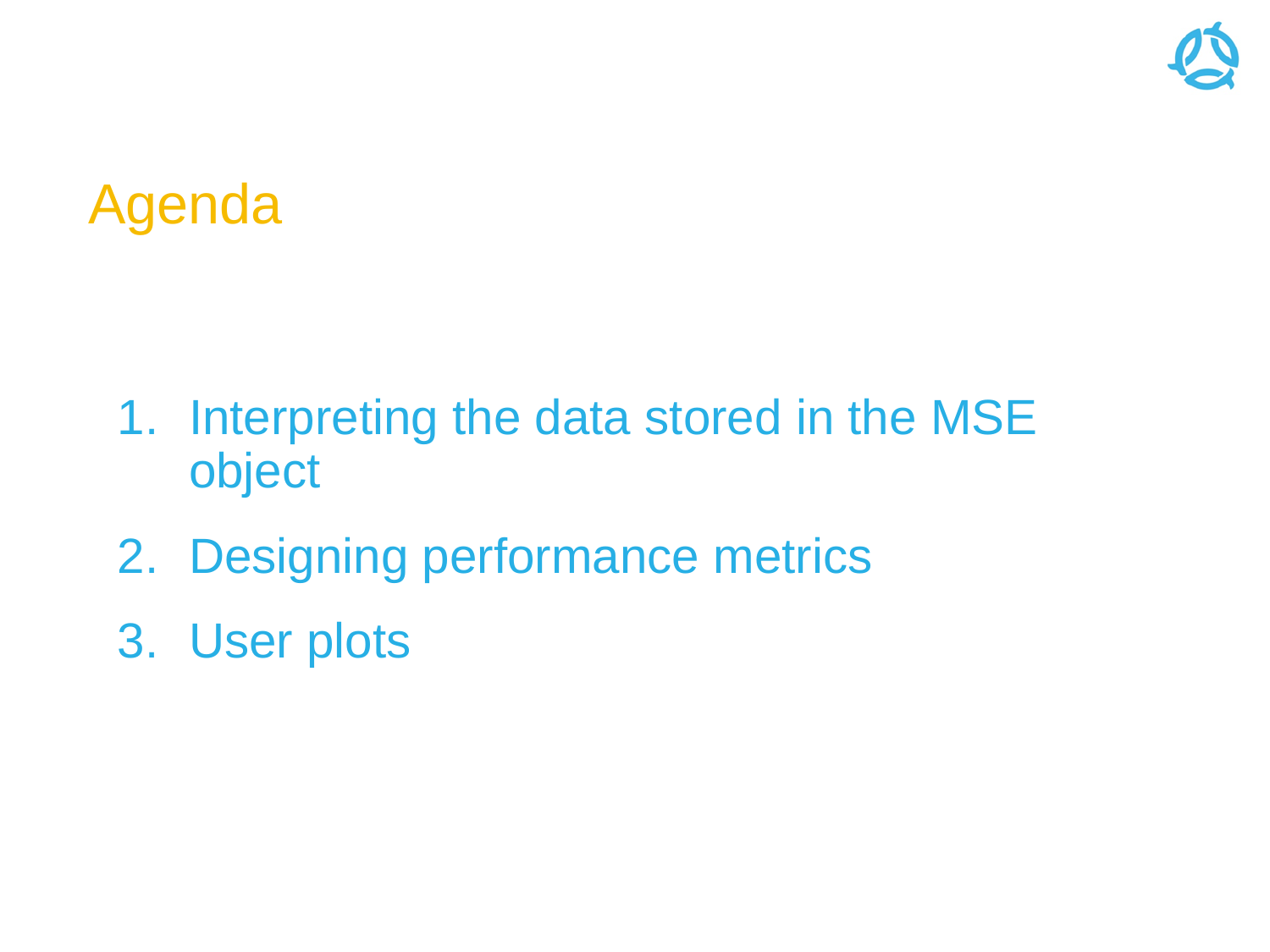

# Agenda
Interpreting the data stored in the MSE object
Designing performance metrics
User plots